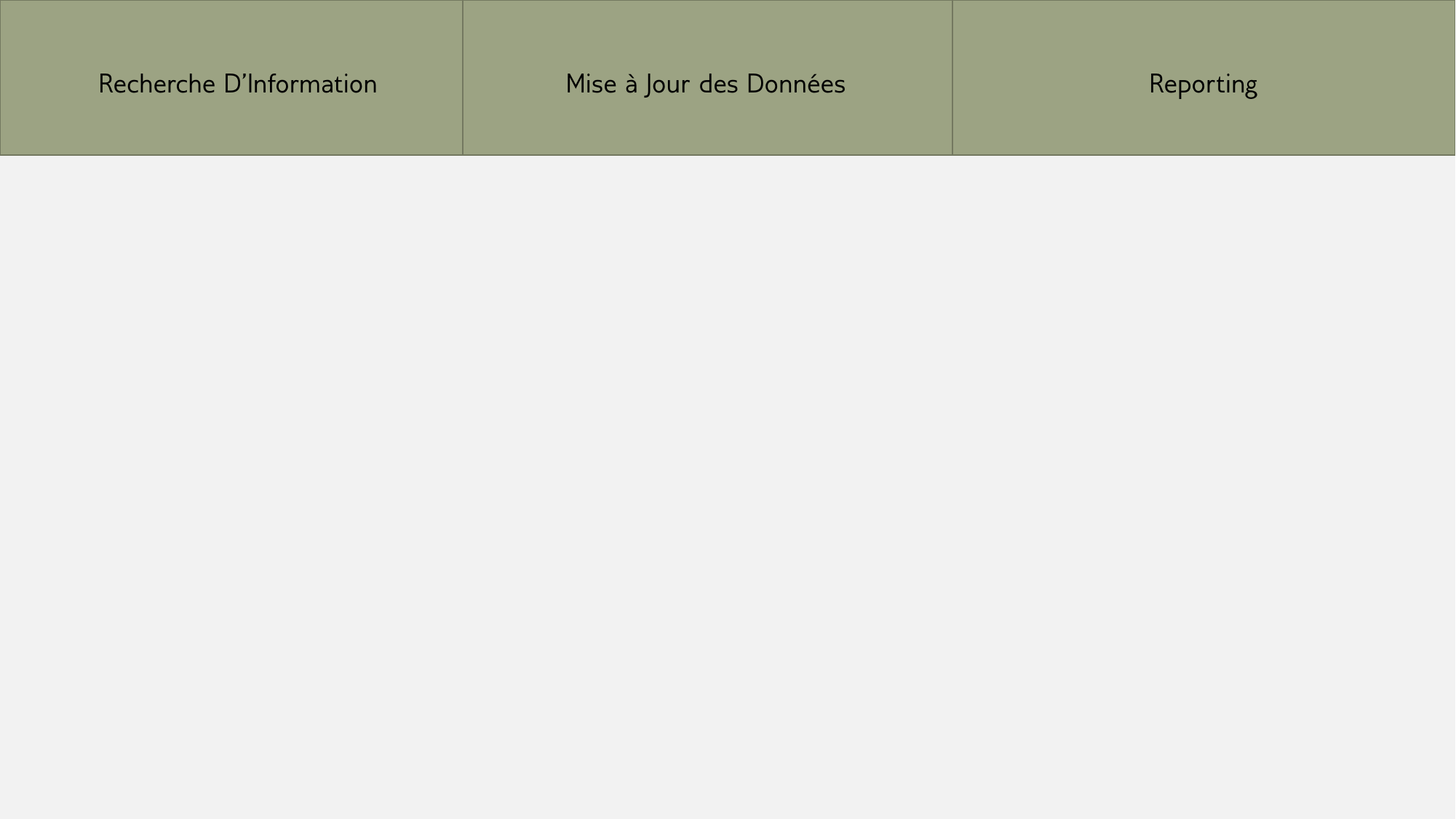

Recherche D’Information
Mise à Jour des Données
Reporting